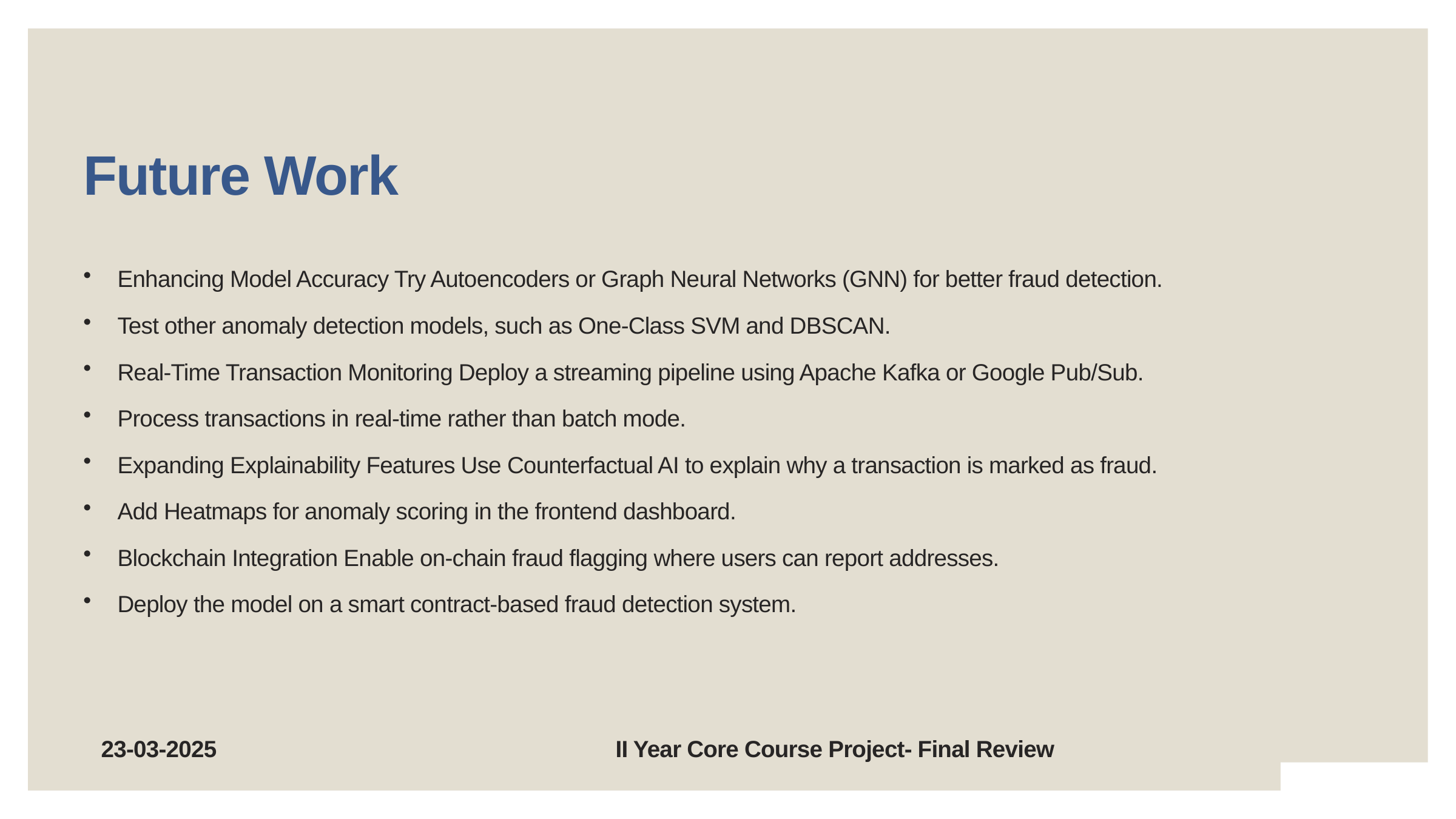

Future Work
Enhancing Model Accuracy Try Autoencoders or Graph Neural Networks (GNN) for better fraud detection.
Test other anomaly detection models, such as One-Class SVM and DBSCAN.
Real-Time Transaction Monitoring Deploy a streaming pipeline using Apache Kafka or Google Pub/Sub.
Process transactions in real-time rather than batch mode.
Expanding Explainability Features Use Counterfactual AI to explain why a transaction is marked as fraud.
Add Heatmaps for anomaly scoring in the frontend dashboard.
Blockchain Integration Enable on-chain fraud flagging where users can report addresses.
Deploy the model on a smart contract-based fraud detection system.
23-03-2025                                                                  II Year Core Course Project- Final Review                                                                                                             16